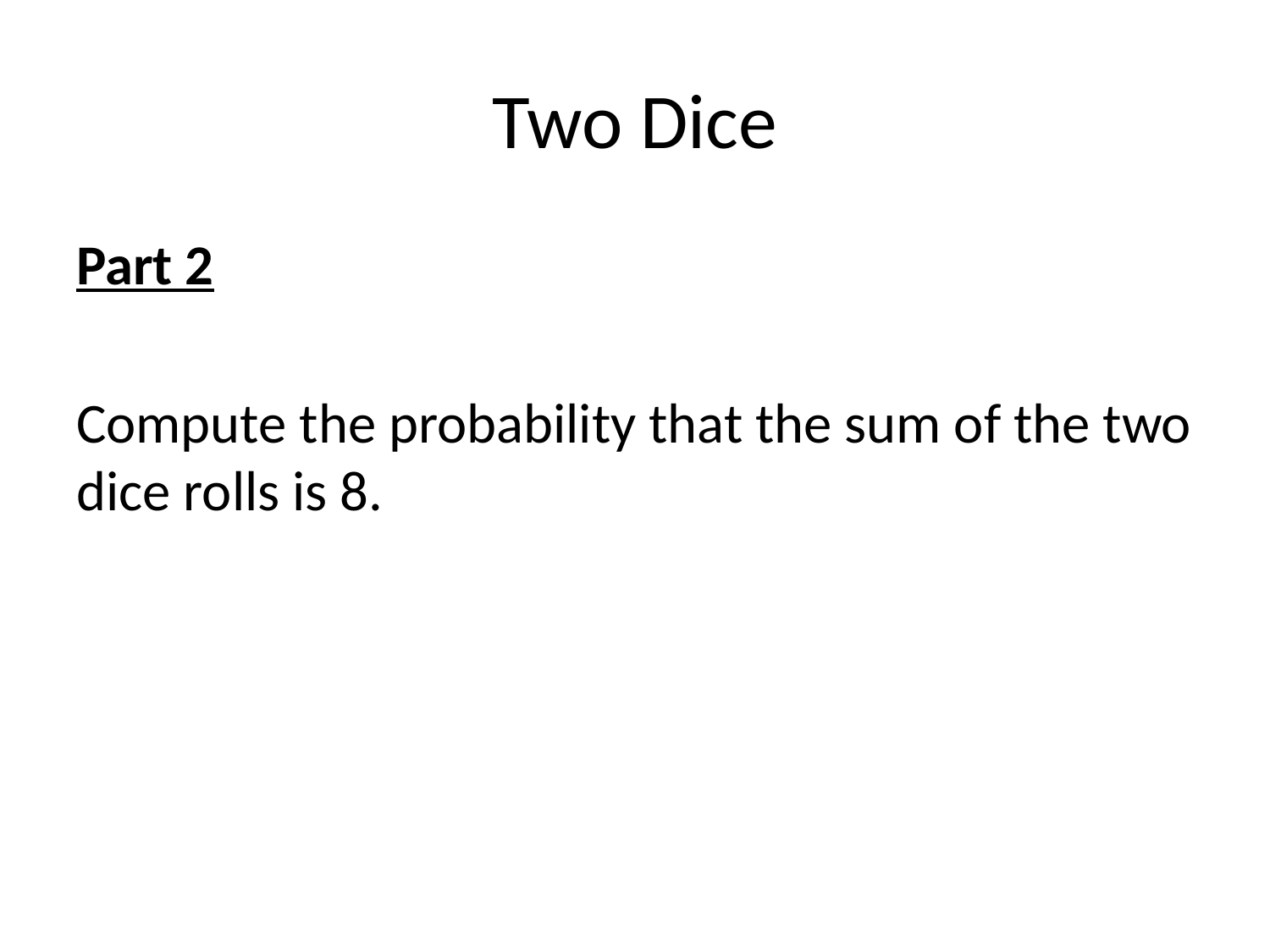

# Two Dice
Part 2

Compute the probability that the sum of the two dice rolls is 8.